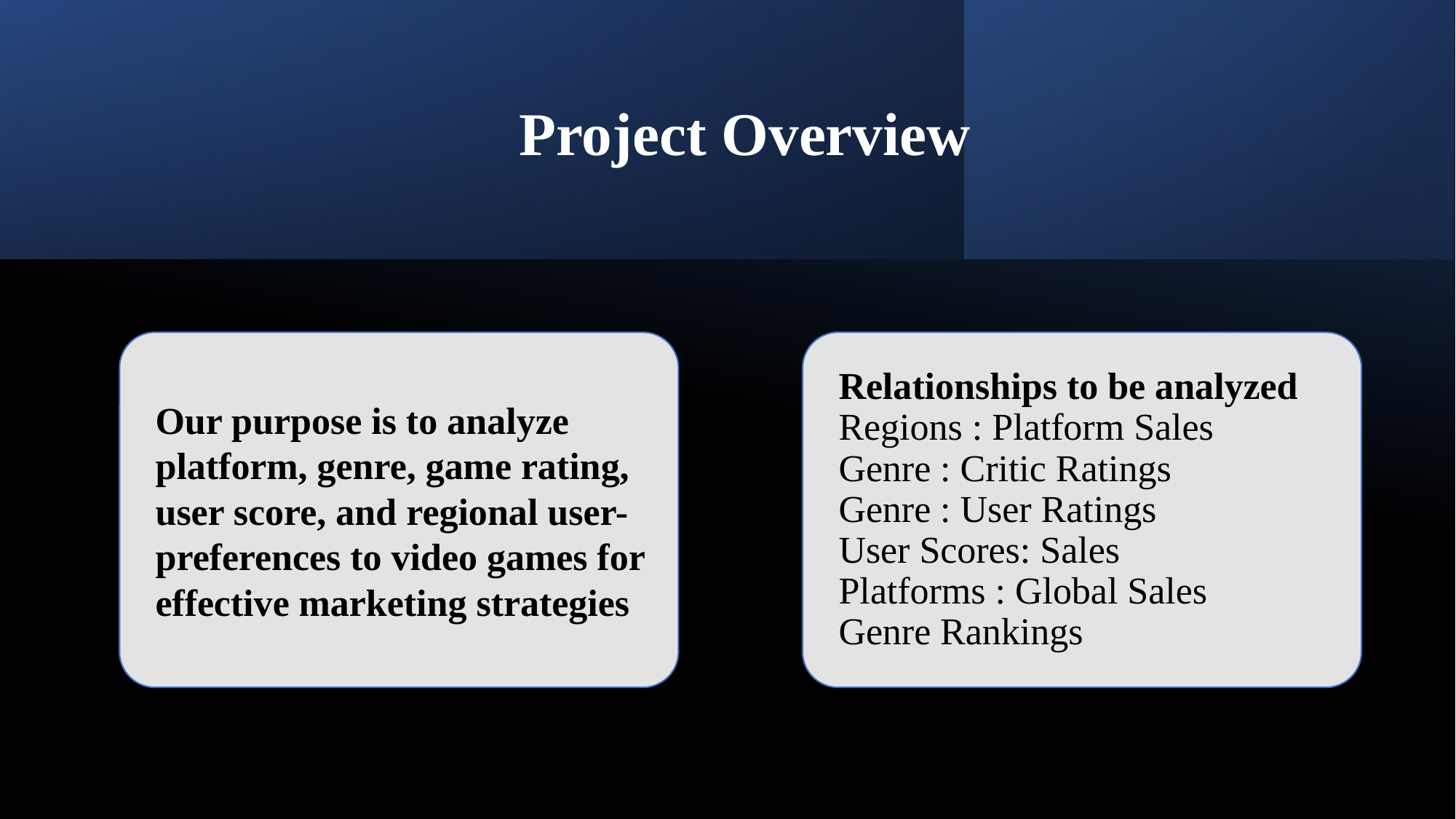

# Project Overview

Our purpose is to analyze platform, genre, game rating, user score, and regional user-preferences to video games for effective marketing strategies
Relationships to be analyzed
Regions : Platform Sales
Genre : Critic Ratings
Genre : User Ratings
User Scores: Sales
Platforms : Global Sales
Genre Rankings